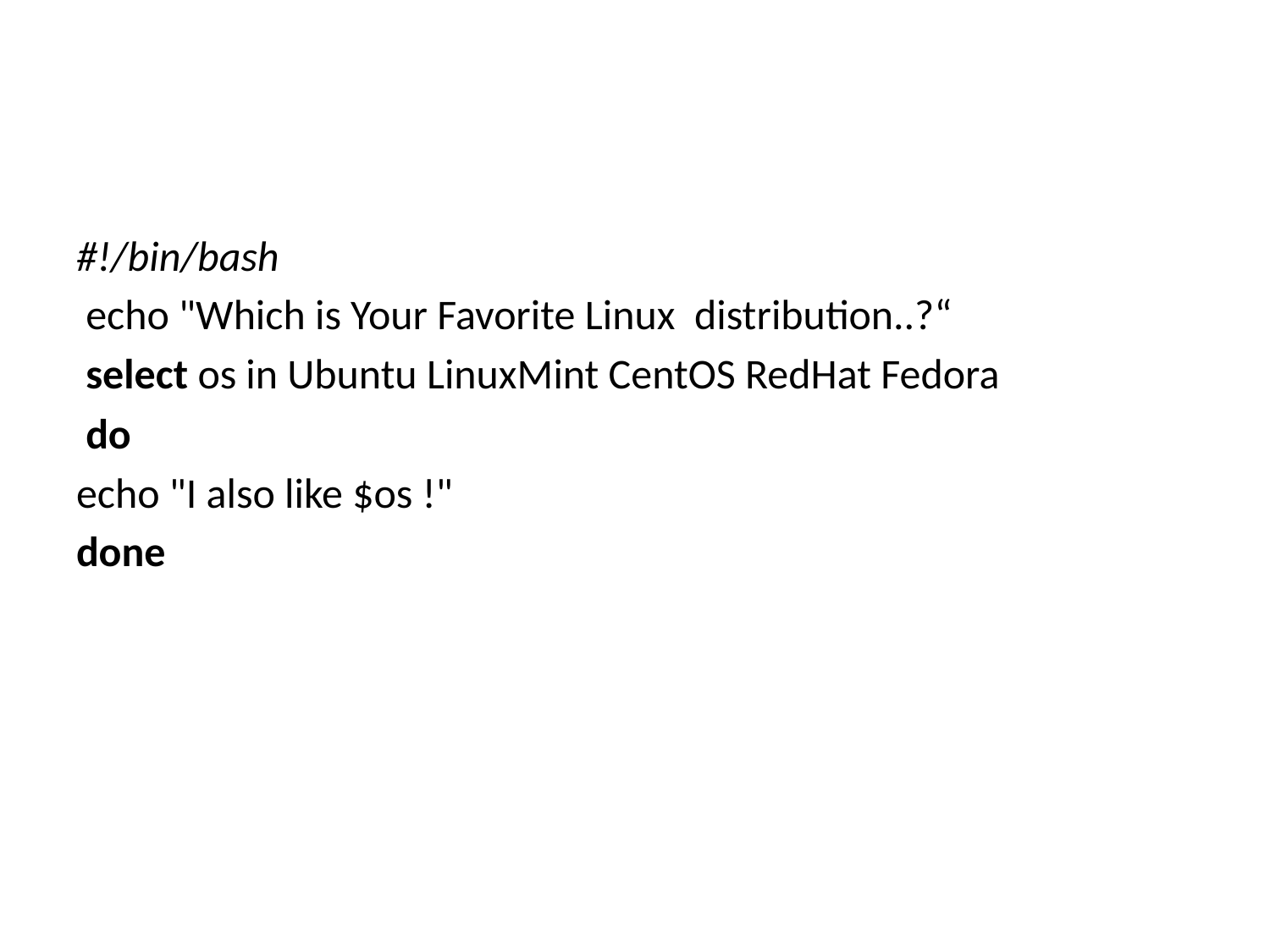

#
#!/bin/bash
 echo "Which is Your Favorite Linux  distribution..?“
 select os in Ubuntu LinuxMint CentOS RedHat Fedora
 do
echo "I also like $os !"
done